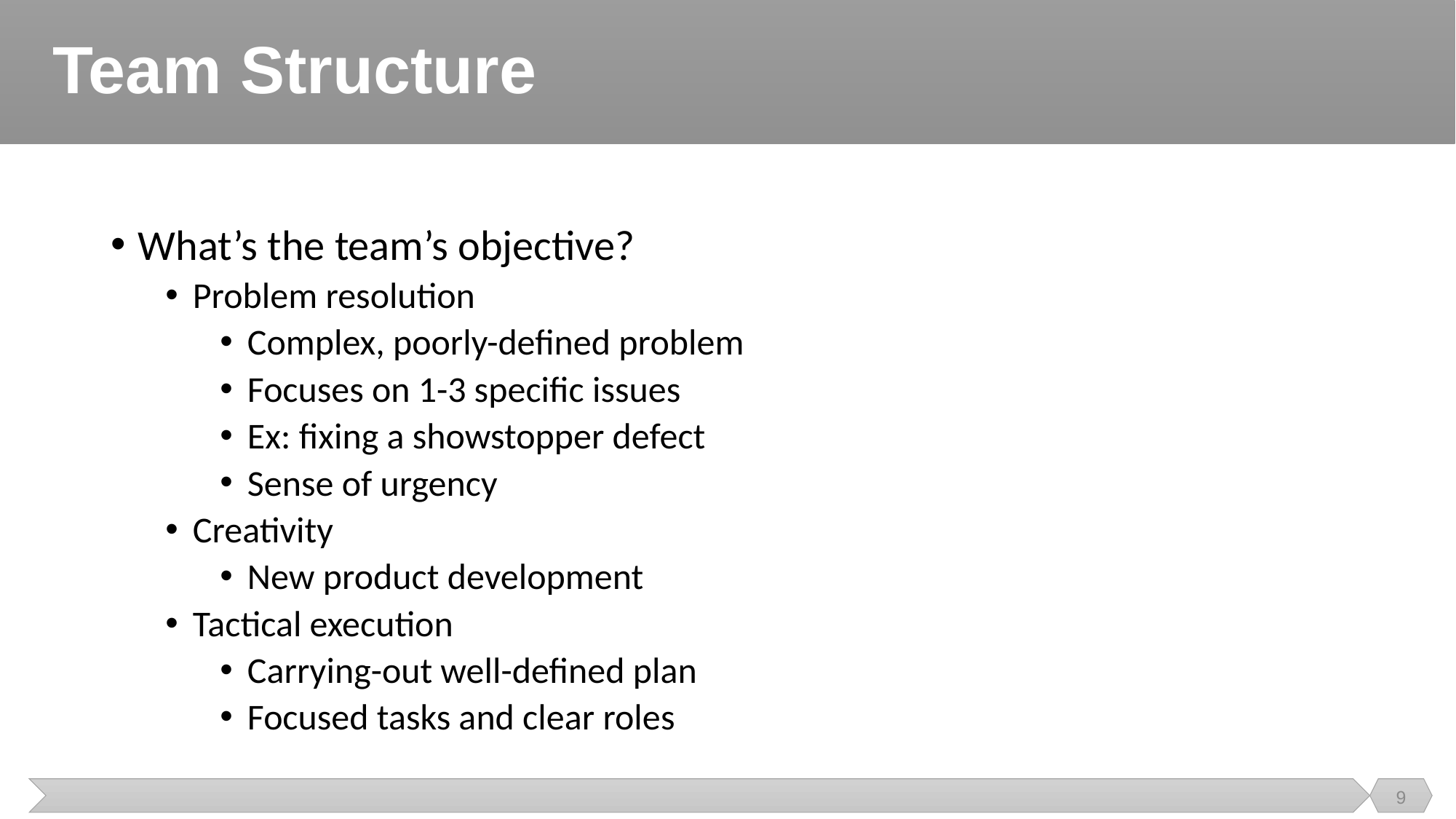

# Team Structure
What’s the team’s objective?
Problem resolution
Complex, poorly-defined problem
Focuses on 1-3 specific issues
Ex: fixing a showstopper defect
Sense of urgency
Creativity
New product development
Tactical execution
Carrying-out well-defined plan
Focused tasks and clear roles
9